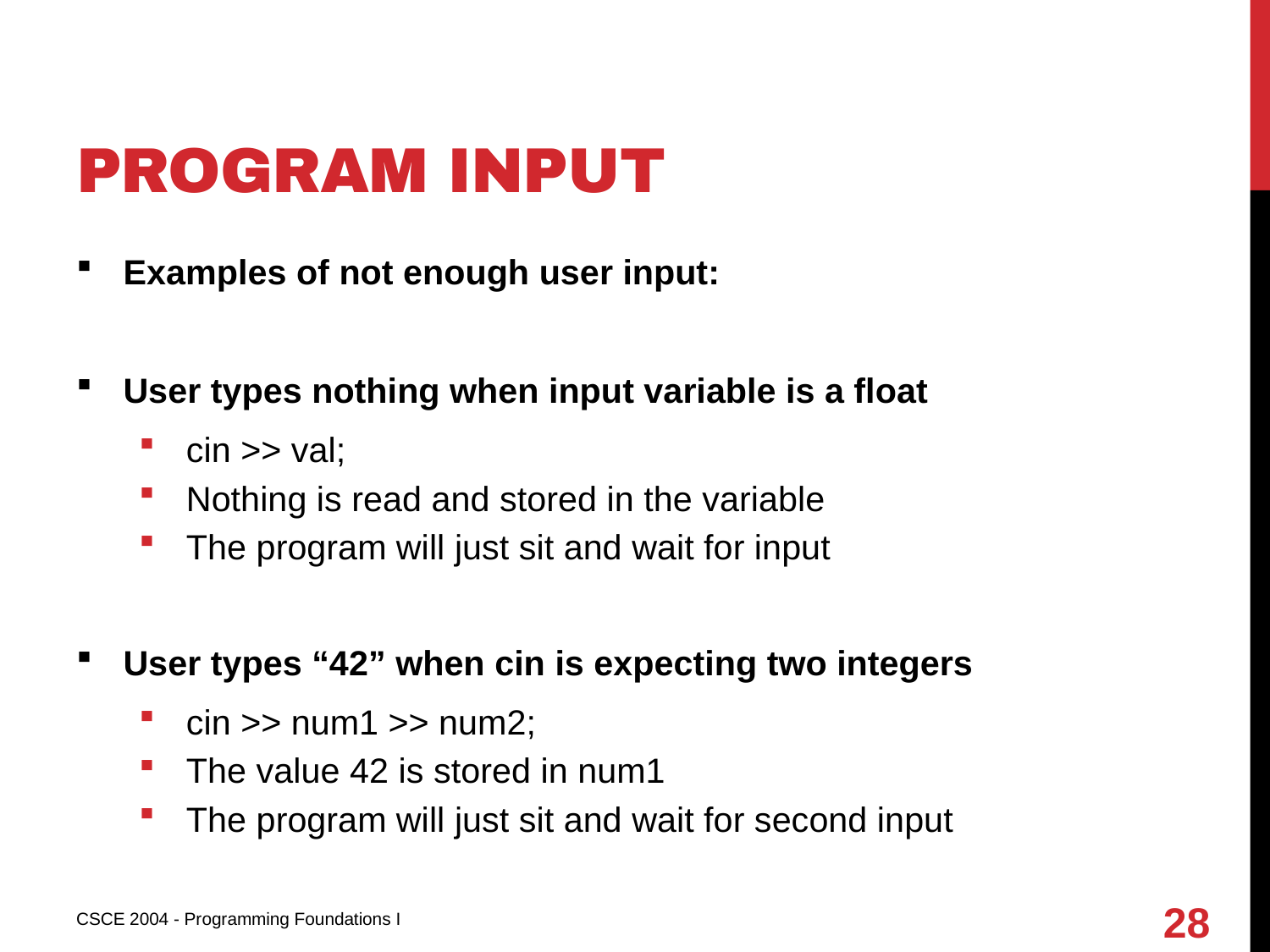

# Program input
Examples of not enough user input:

User types nothing when input variable is a float
cin >> val;
Nothing is read and stored in the variable
The program will just sit and wait for input

User types “42” when cin is expecting two integers
cin >> num1 >> num2;
The value 42 is stored in num1
The program will just sit and wait for second input
28
CSCE 2004 - Programming Foundations I